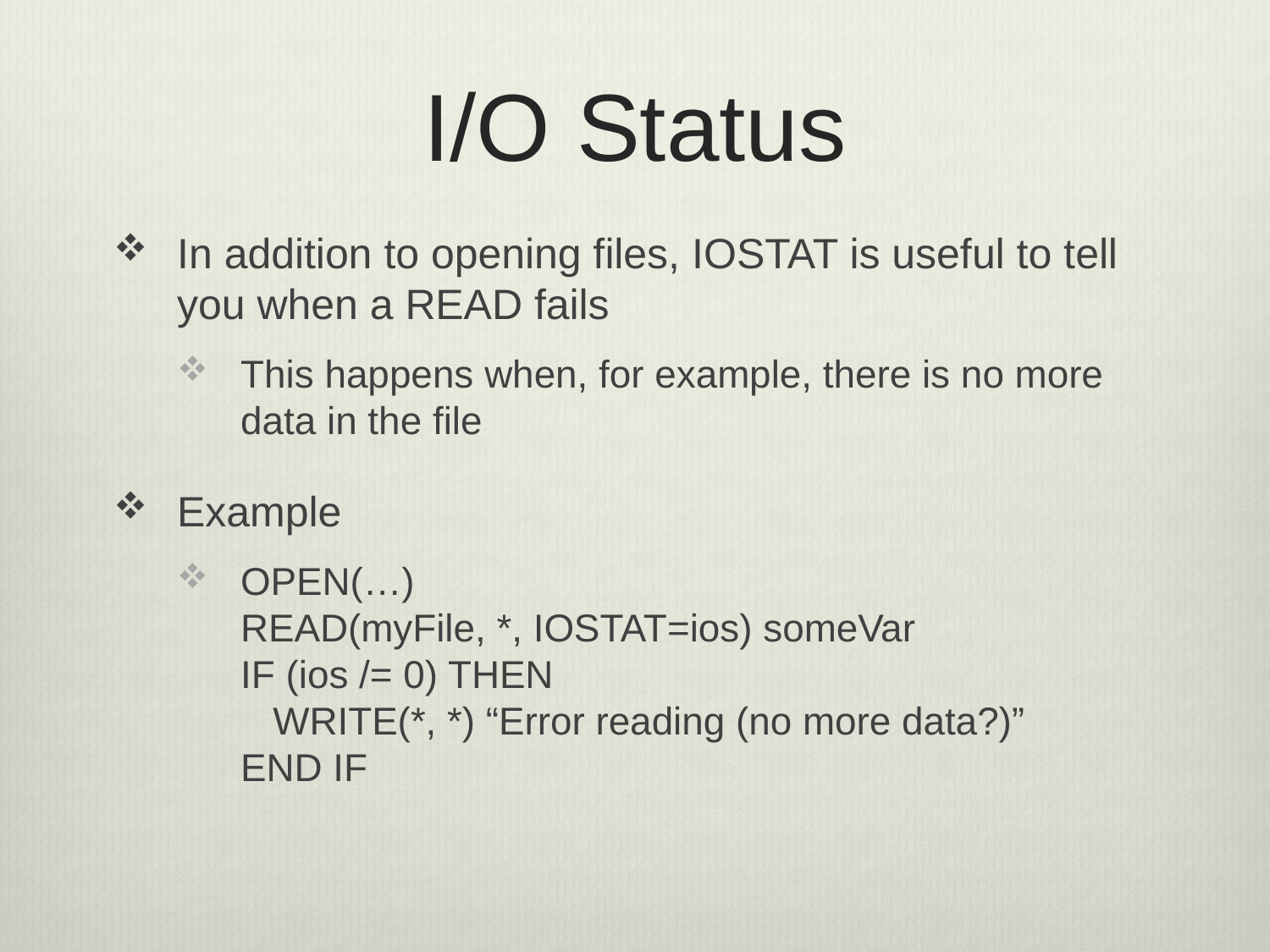

# I/O Status
In addition to opening files, IOSTAT is useful to tell you when a READ fails
This happens when, for example, there is no more data in the file
Example
OPEN(…)
READ(myFile, *, IOSTAT=ios) someVar
IF (ios /= 0) THEN
   WRITE(*, *) “Error reading (no more data?)”
END IF